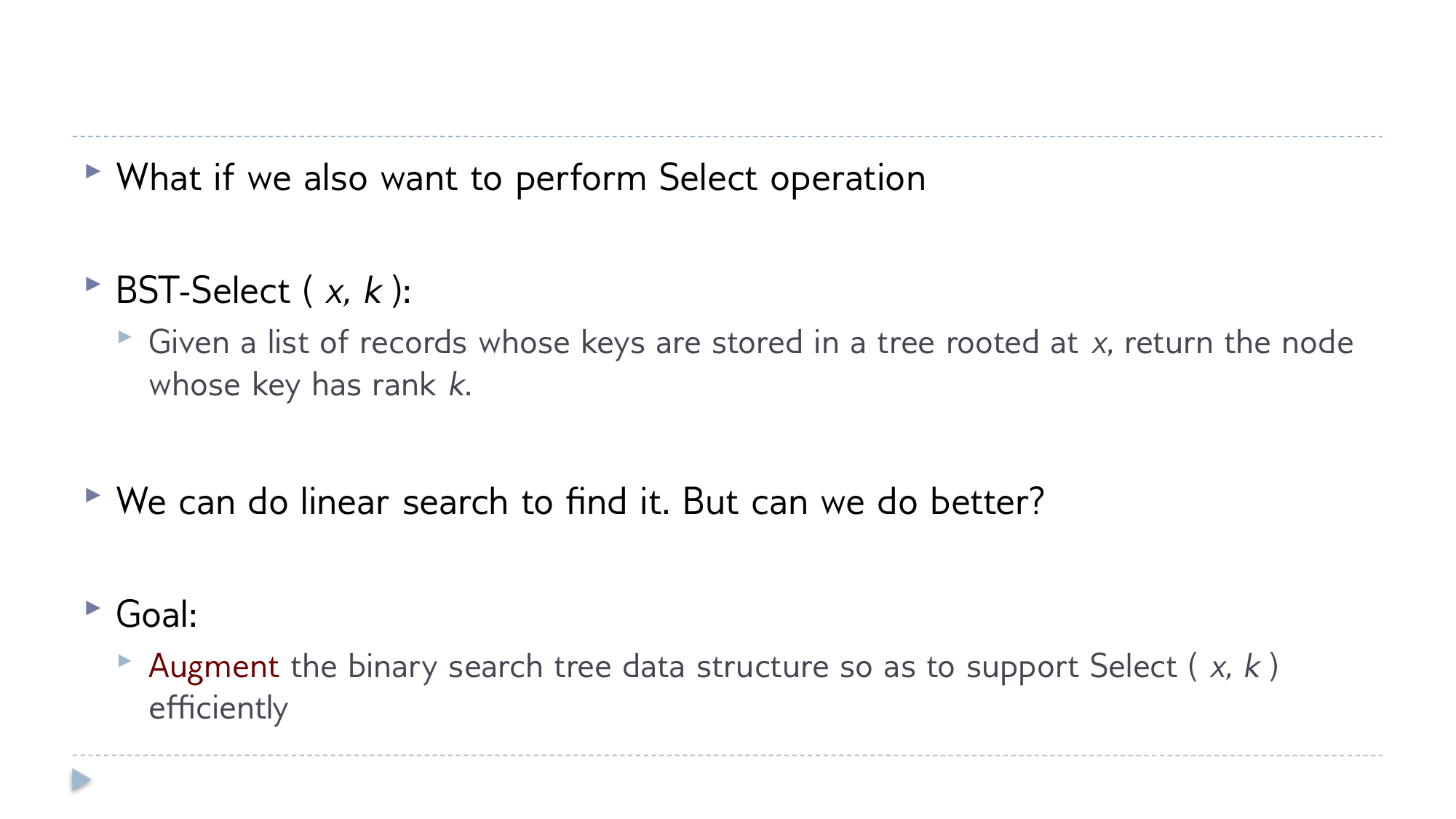

#
What if we also want to perform Select operation

BST-Select ( x, k ):
Given a list of records whose keys are stored in a tree rooted at x, return the node whose key has rank k.

We can do linear search to find it. But can we do better?

Goal:
Augment the binary search tree data structure so as to support Select ( x, k ) efficiently